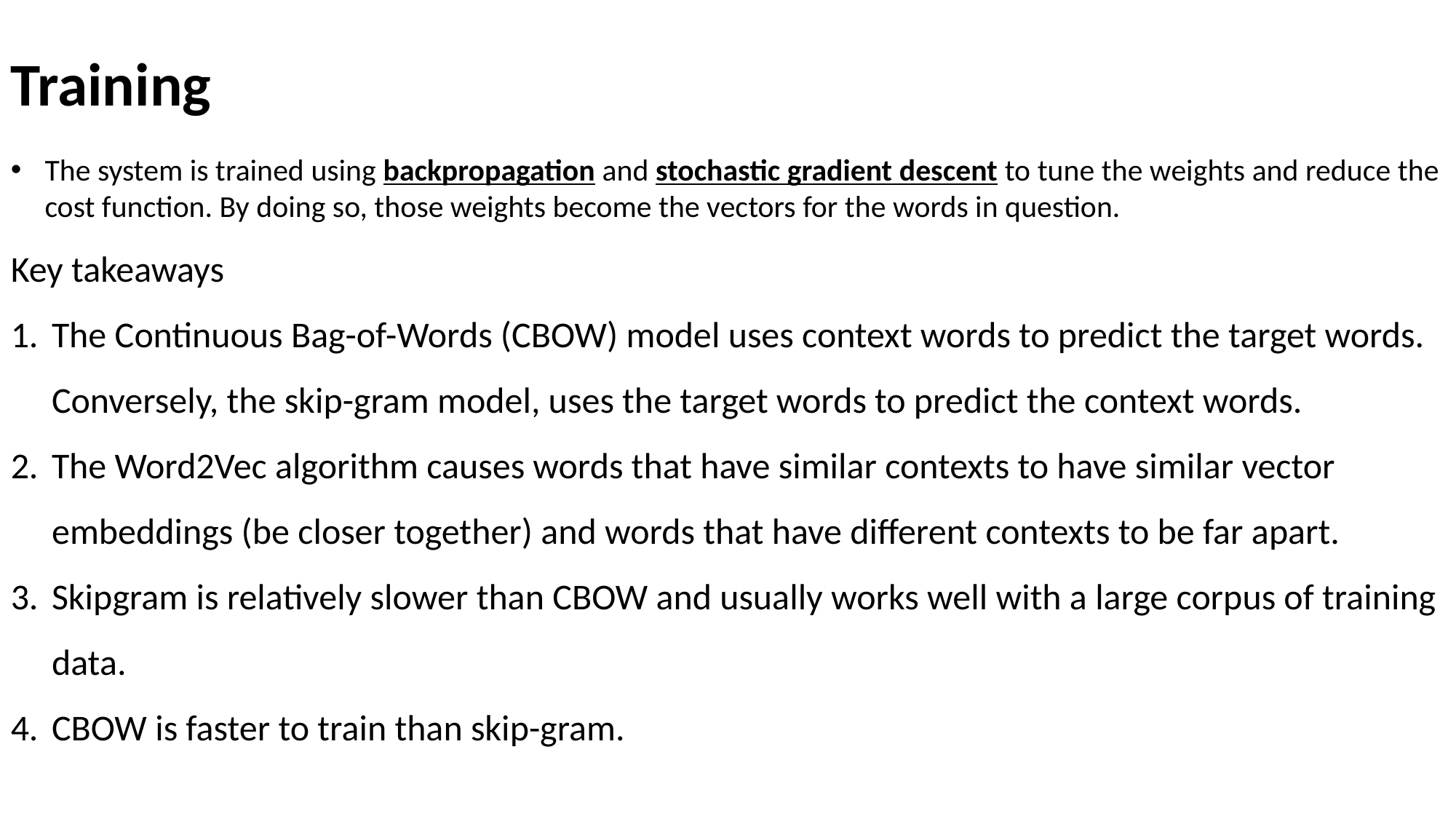

Training

The system is trained using backpropagation and stochastic gradient descent to tune the weights and reduce the cost function. By doing so, those weights become the vectors for the words in question.
Key takeaways
The Continuous Bag-of-Words (CBOW) model uses context words to predict the target words. Conversely, the skip-gram model, uses the target words to predict the context words.
The Word2Vec algorithm causes words that have similar contexts to have similar vector embeddings (be closer together) and words that have different contexts to be far apart.
Skipgram is relatively slower than CBOW and usually works well with a large corpus of training data.
CBOW is faster to train than skip-gram.